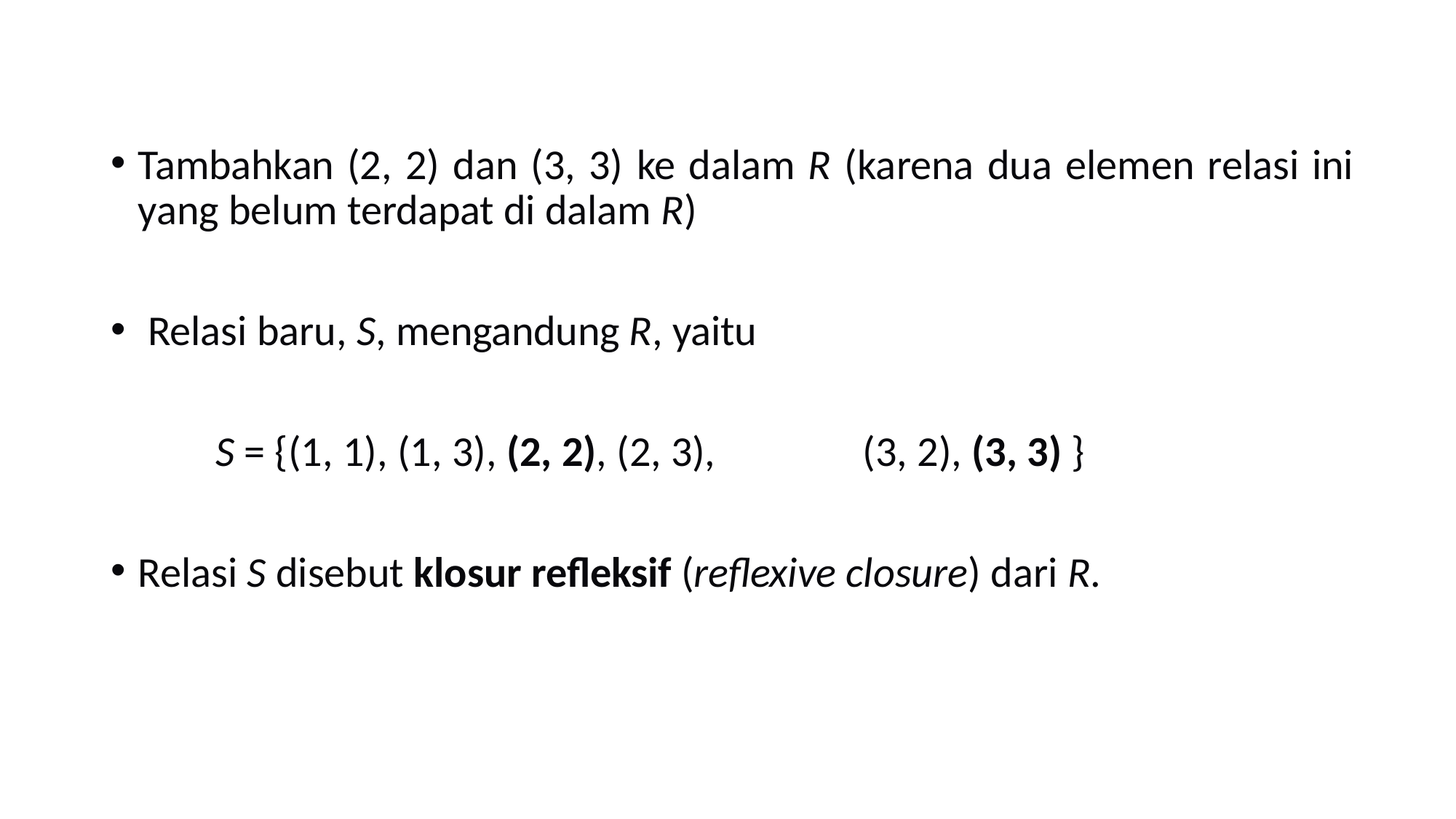

Tambahkan (2, 2) dan (3, 3) ke dalam R (karena dua elemen relasi ini yang belum terdapat di dalam R)

Relasi baru, S, mengandung R, yaitu

S = {(1, 1), (1, 3), (2, 2), (2, 3),	(3, 2), (3, 3) }

Relasi S disebut klosur refleksif (reflexive closure) dari R.